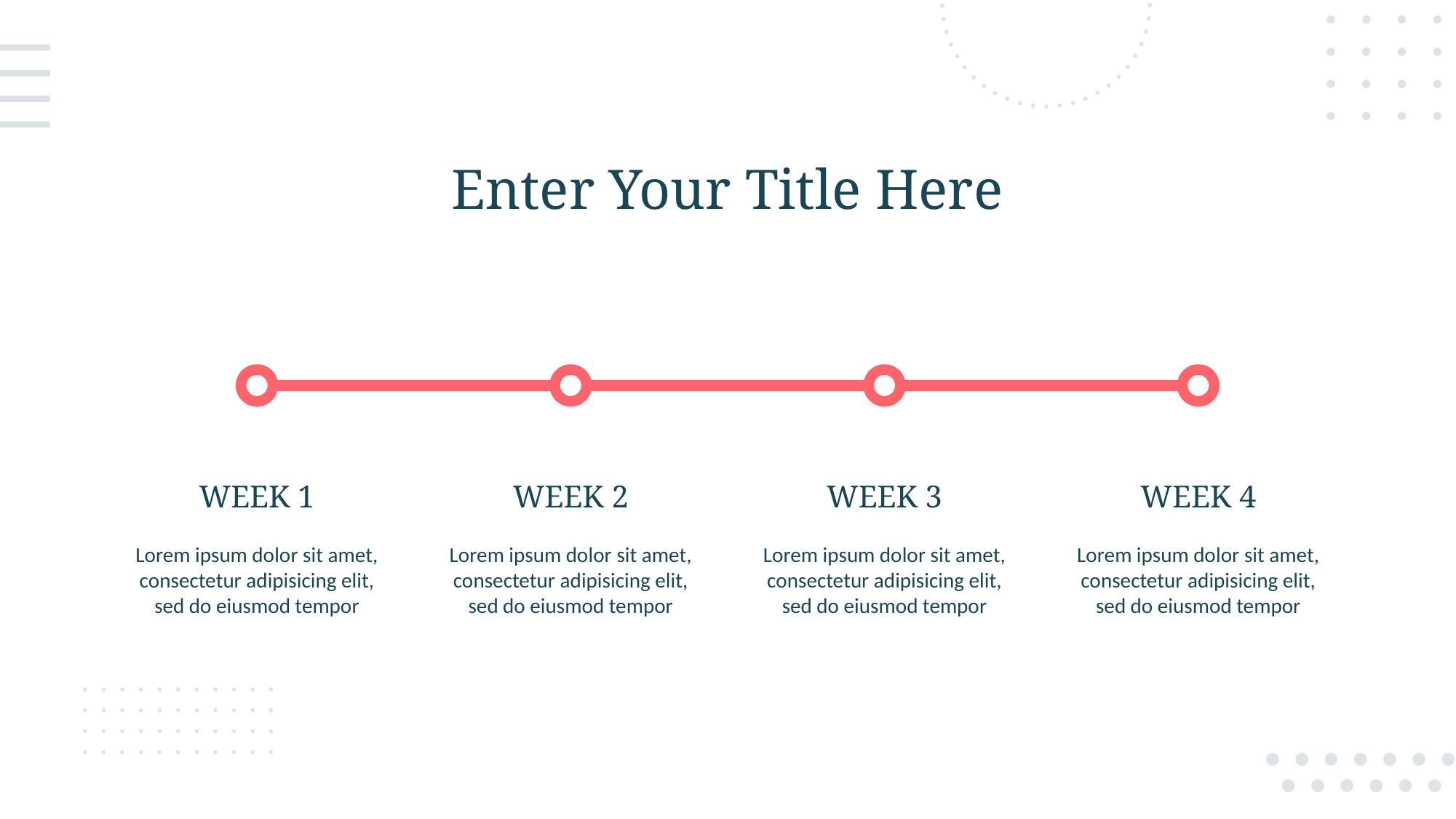

Enter Your Title Here

WEEK 1
WEEK 2
WEEK 3
WEEK 4
Lorem ipsum dolor sit amet, consectetur adipisicing elit, sed do eiusmod tempor
Lorem ipsum dolor sit amet, consectetur adipisicing elit, sed do eiusmod tempor
Lorem ipsum dolor sit amet, consectetur adipisicing elit, sed do eiusmod tempor
Lorem ipsum dolor sit amet, consectetur adipisicing elit, sed do eiusmod tempor